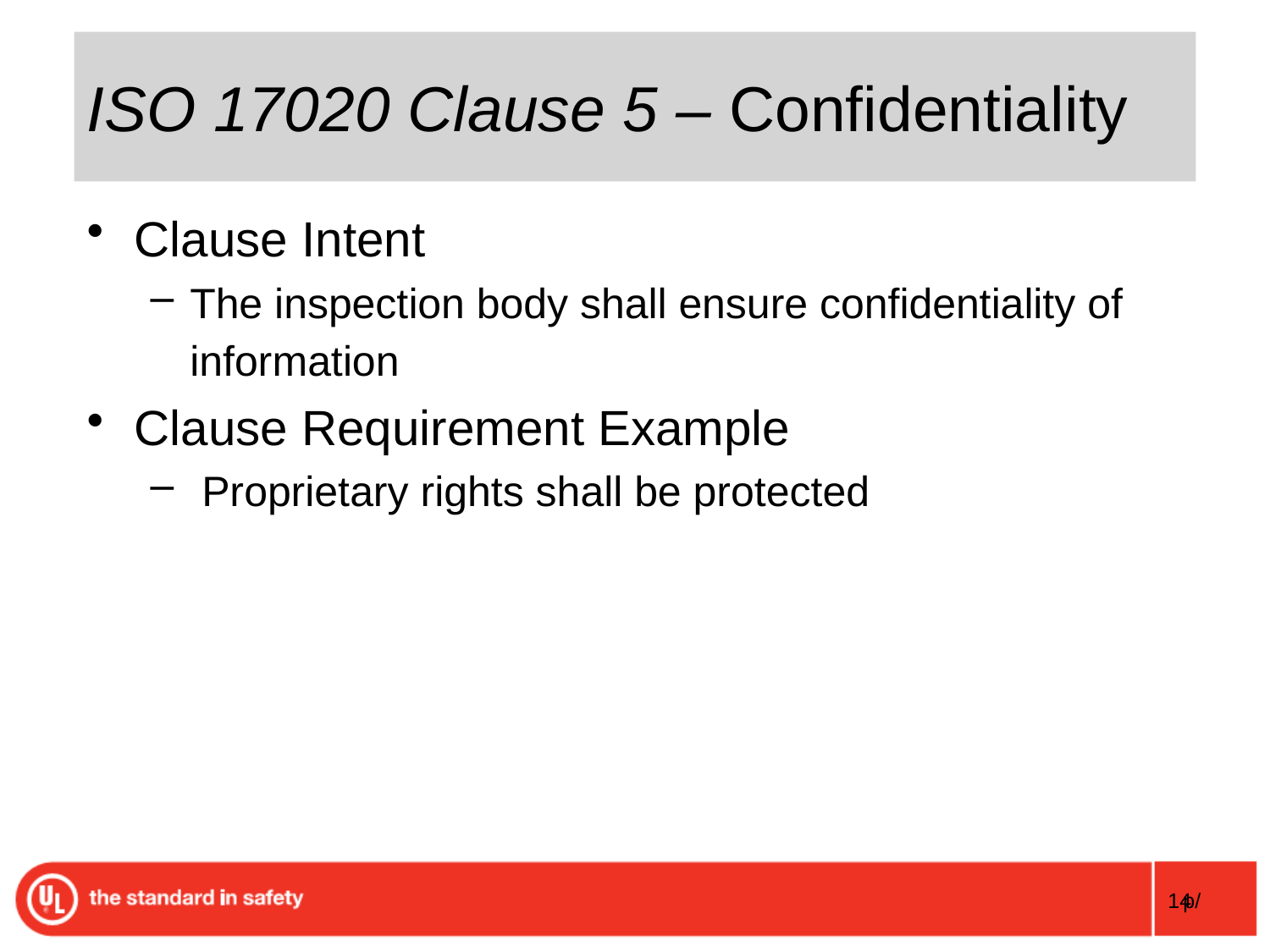

# ISO 17020 Clause 5 – Confidentiality
Clause Intent
The inspection body shall ensure confidentiality of information
Clause Requirement Example
 Proprietary rights shall be protected